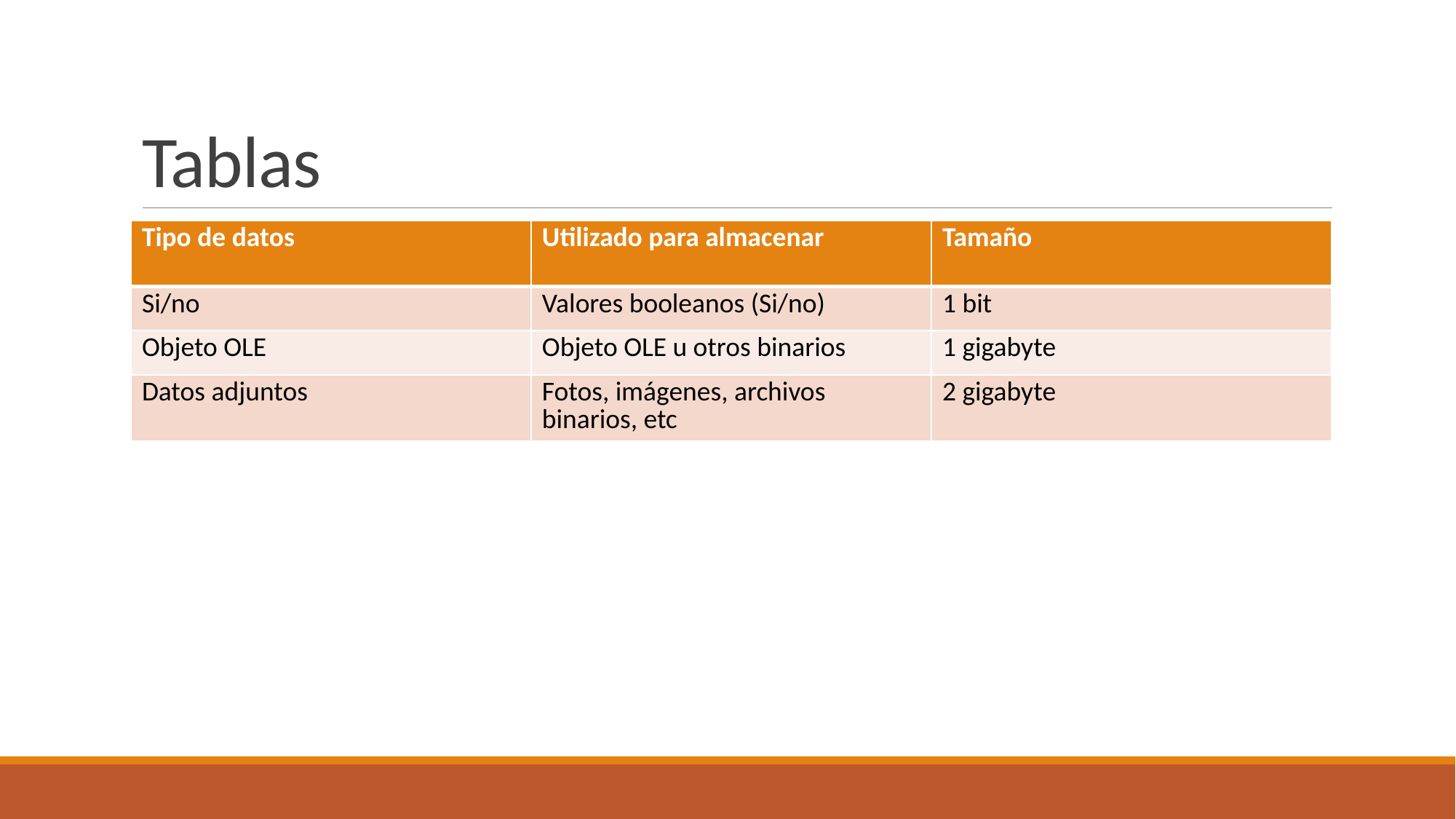

# Tablas
| Tipo de datos | Utilizado para almacenar | Tamaño |
| --- | --- | --- |
| Si/no | Valores booleanos (Si/no) | 1 bit |
| Objeto OLE | Objeto OLE u otros binarios | 1 gigabyte |
| Datos adjuntos | Fotos, imágenes, archivos binarios, etc | 2 gigabyte |